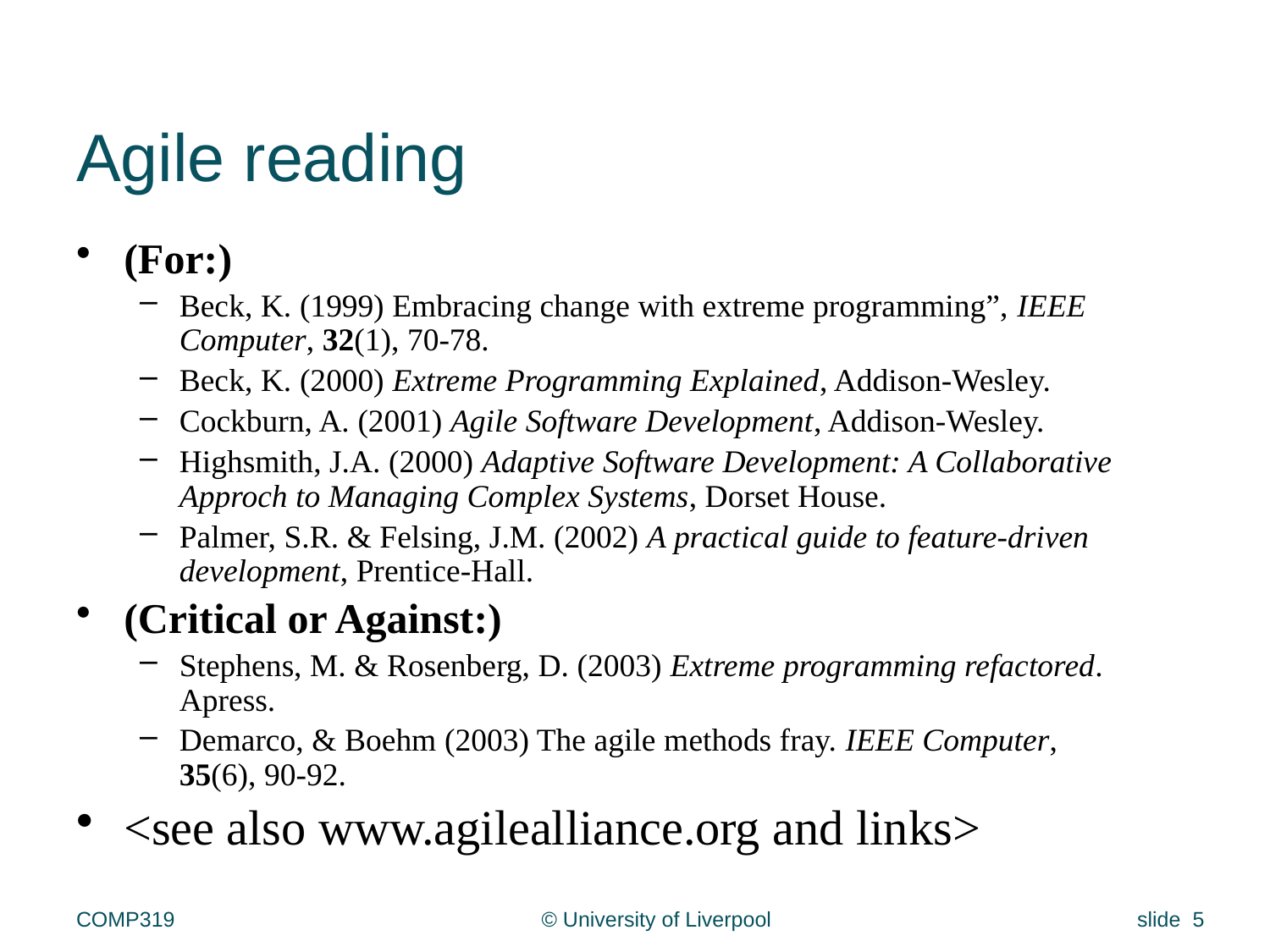

# Agile reading
(For:)
Beck, K. (1999) Embracing change with extreme programming”, IEEE Computer, 32(1), 70-78.
Beck, K. (2000) Extreme Programming Explained, Addison-Wesley.
Cockburn, A. (2001) Agile Software Development, Addison-Wesley.
Highsmith, J.A. (2000) Adaptive Software Development: A Collaborative Approch to Managing Complex Systems, Dorset House.
Palmer, S.R. & Felsing, J.M. (2002) A practical guide to feature-driven development, Prentice-Hall.
(Critical or Against:)
Stephens, M. & Rosenberg, D. (2003) Extreme programming refactored. Apress.
Demarco, & Boehm (2003) The agile methods fray. IEEE Computer, 35(6), 90-92.
<see also www.agilealliance.org and links>

COMP319
© University of Liverpool
slide  5